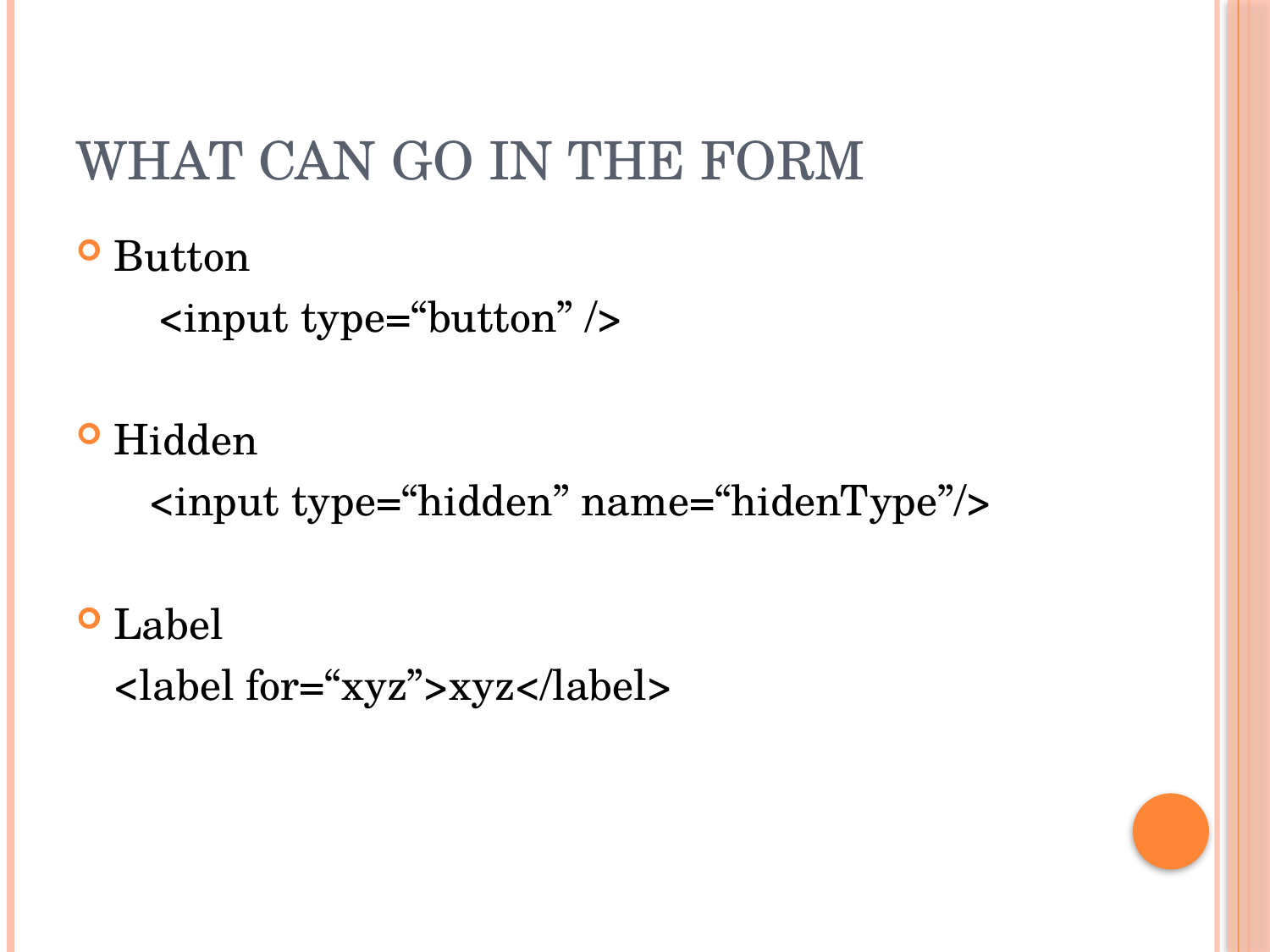

# What can go in the form
Button
       <input type=“button” />

Hidden
	   <input type=“hidden” name=“hidenType”/>

Label
 	<label for=“xyz”>xyz</label>